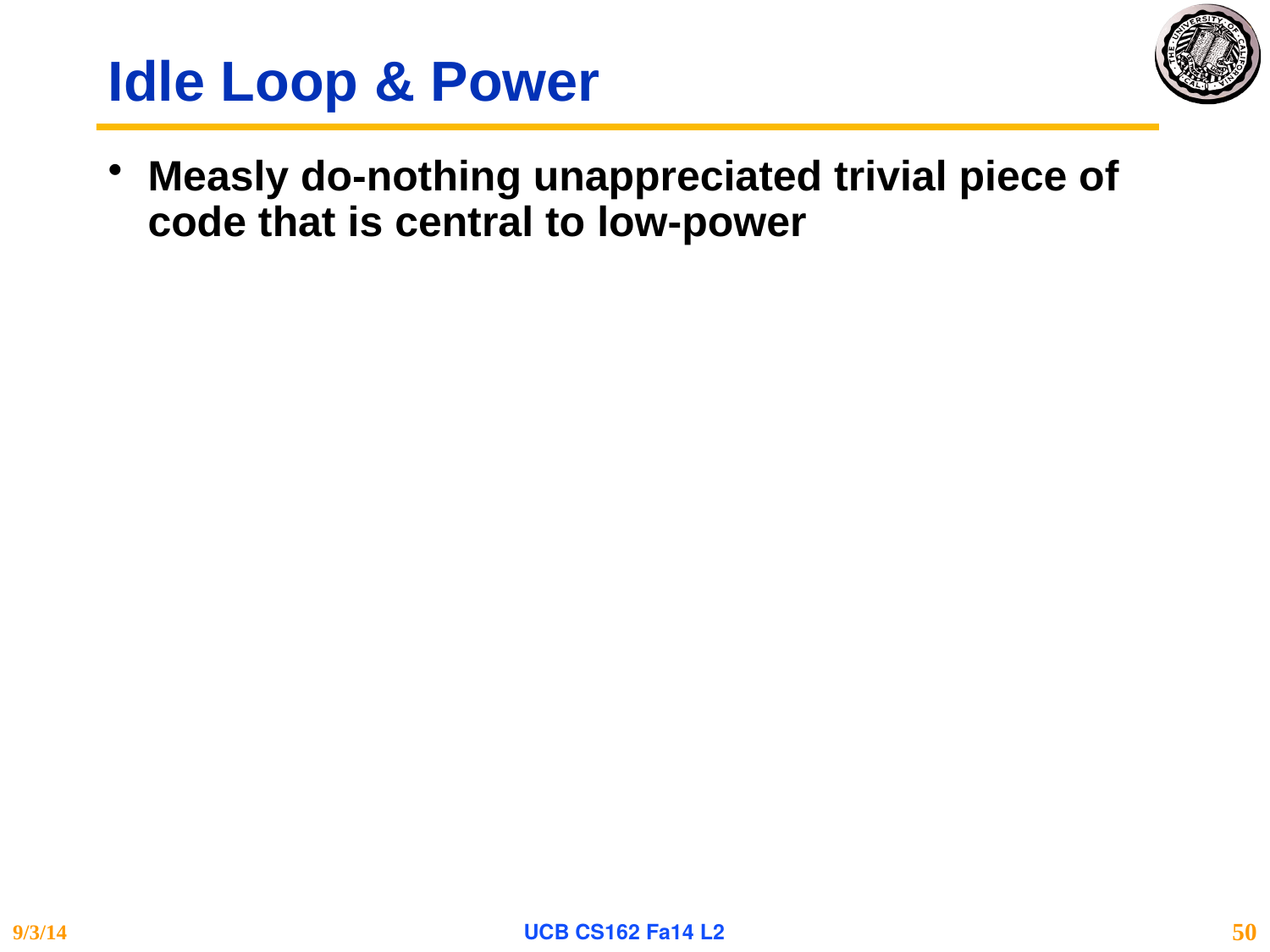

# Idle Loop & Power
Measly do-nothing unappreciated trivial piece of code that is central to low-power
9/3/14
UCB CS162 Fa14 L2
50